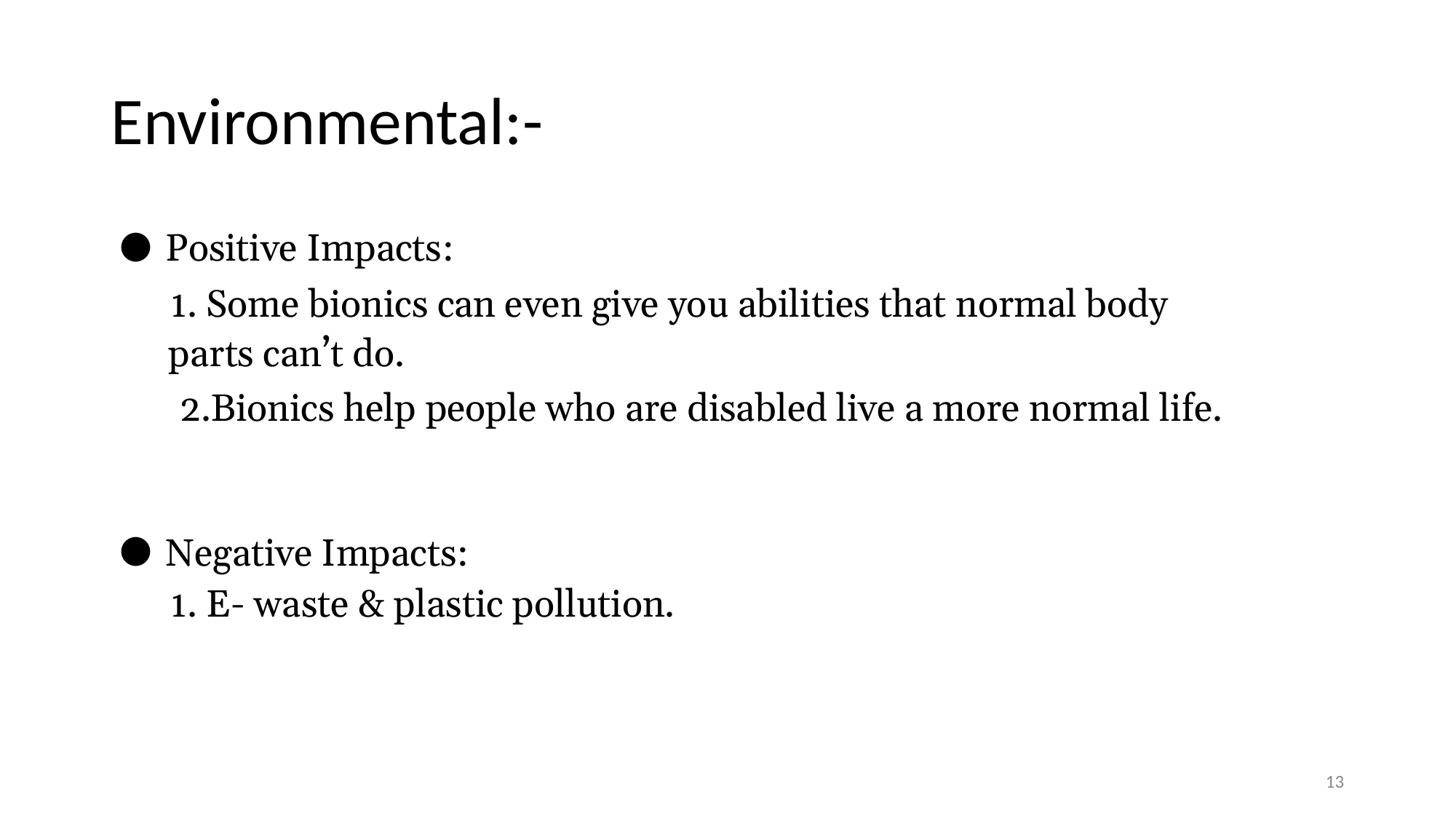

# Environmental:-
Positive Impacts:
1. Some bionics can even give you abilities that normal body parts can’t do.
 2.Bionics help people who are disabled live a more normal life.

Negative Impacts:
1. E- waste & plastic pollution.
13